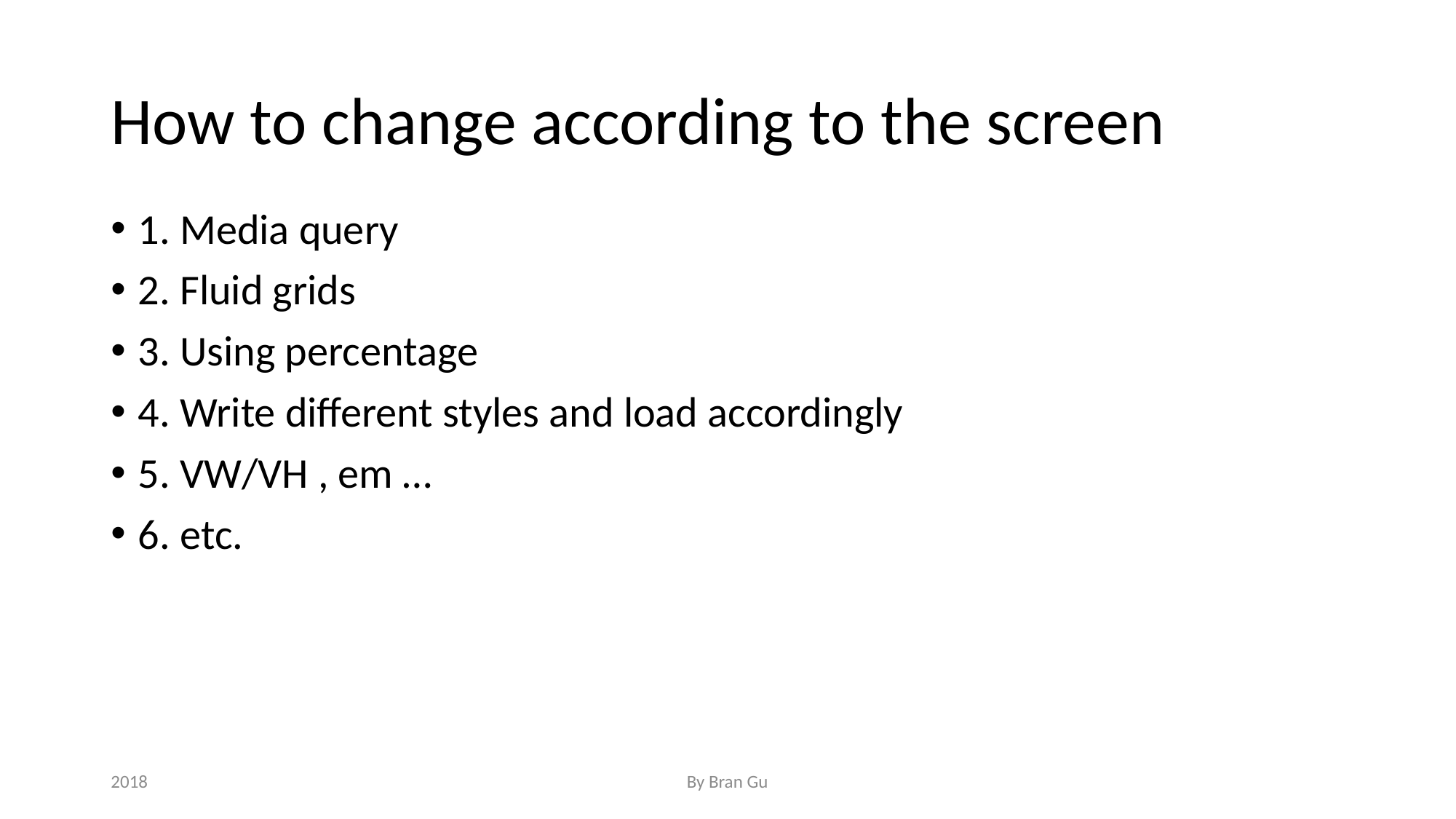

# How to change according to the screen
1. Media query
2. Fluid grids
3. Using percentage
4. Write different styles and load accordingly
5. VW/VH , em …
6. etc.
2018
By Bran Gu